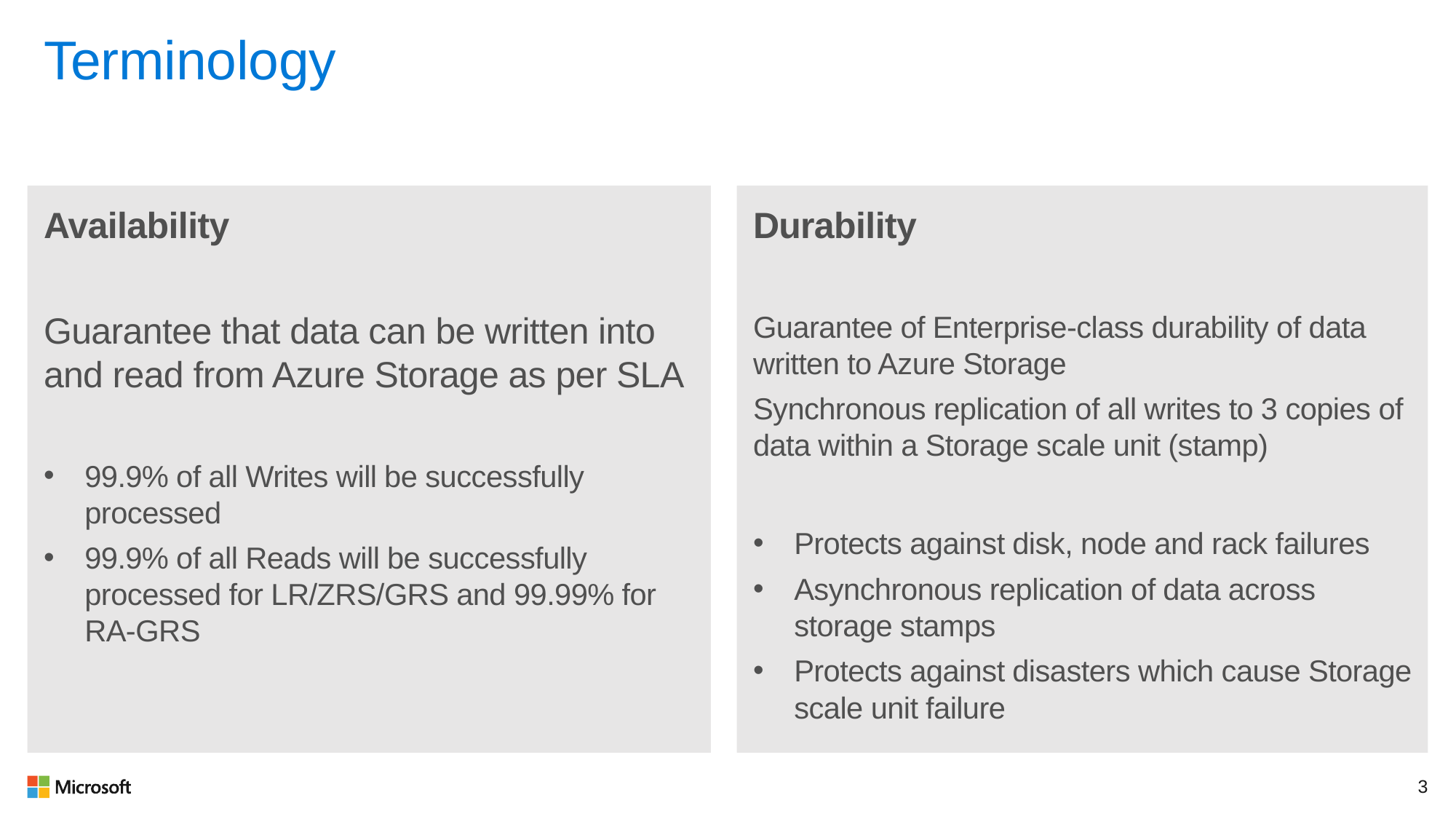

# Terminology
Availability

Guarantee that data can be written into and read from Azure Storage as per SLA

99.9% of all Writes will be successfully processed
99.9% of all Reads will be successfully processed for LR/ZRS/GRS and 99.99% for RA-GRS

Durability

Guarantee of Enterprise-class durability of data written to Azure Storage
Synchronous replication of all writes to 3 copies of data within a Storage scale unit (stamp)

Protects against disk, node and rack failures
Asynchronous replication of data across storage stamps
Protects against disasters which cause Storage scale unit failure
3